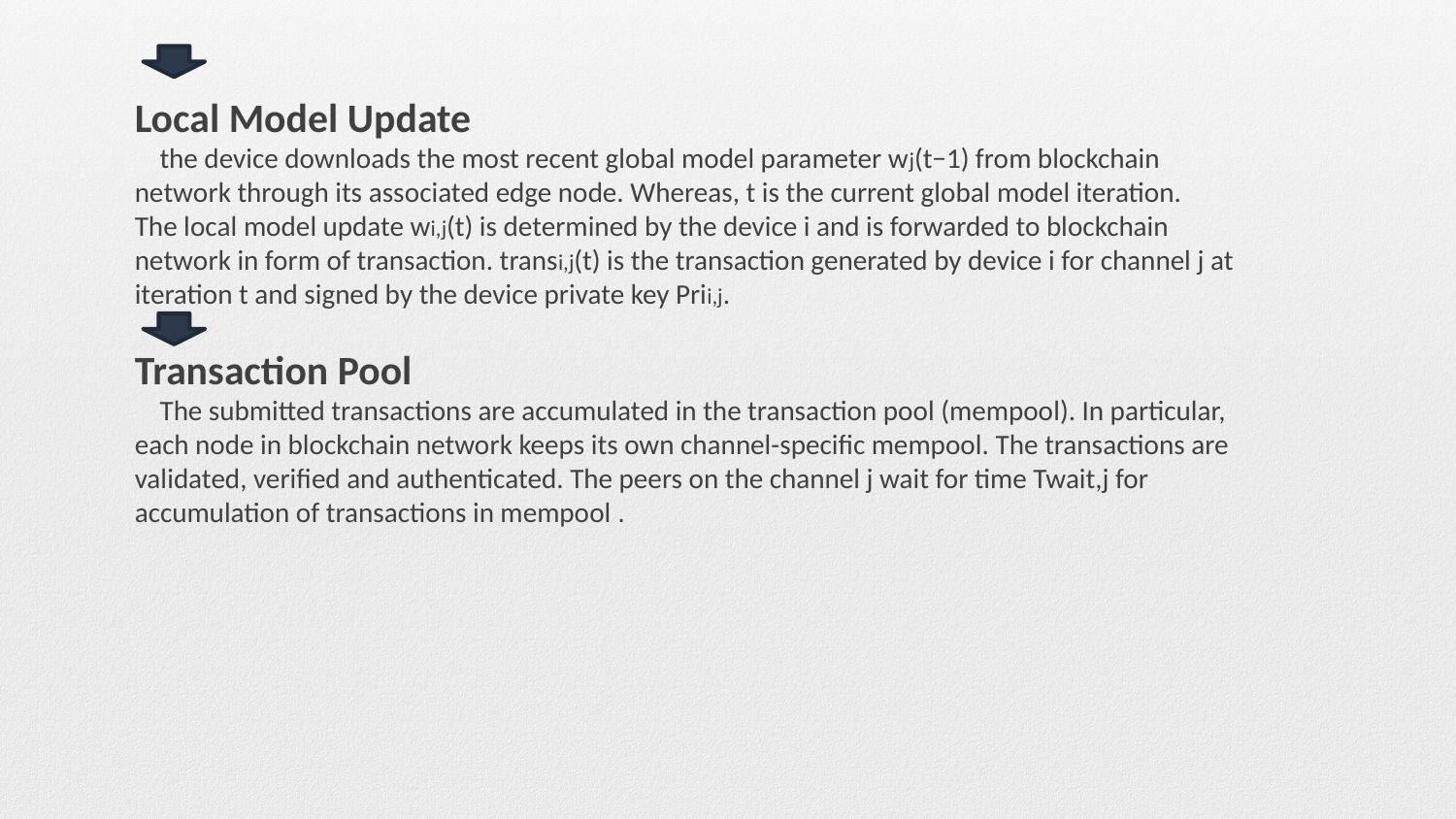

Local Model Update
    the device downloads the most recent global model parameter wj(t−1) from blockchain network through its associated edge node. Whereas, t is the current global model iteration.
The local model update wi,j(t) is determined by the device i and is forwarded to blockchain network in form of transaction. transi,j(t) is the transaction generated by device i for channel j at iteration t and signed by the device private key Prii,j.

Transaction Pool
    The submitted transactions are accumulated in the transaction pool (mempool). In particular, each node in blockchain network keeps its own channel-speciﬁc mempool. The transactions are validated, veriﬁed and authenticated. The peers on the channel j wait for time Twait,j for accumulation of transactions in mempool .